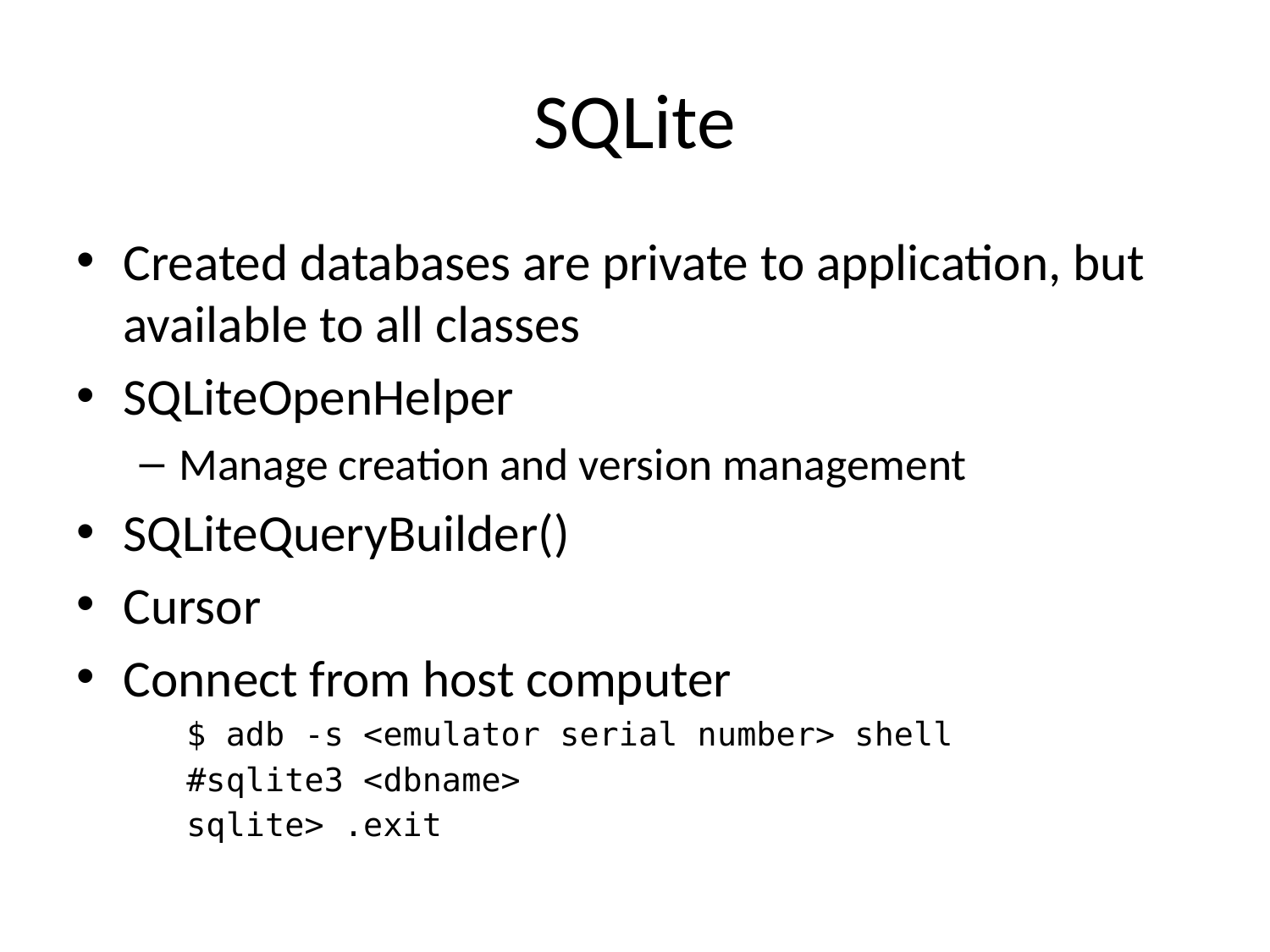

# SQLite
Created databases are private to application, but available to all classes
SQLiteOpenHelper
Manage creation and version management
SQLiteQueryBuilder()
Cursor
Connect from host computer
$ adb -s <emulator serial number> shell
#sqlite3 <dbname>
sqlite> .exit